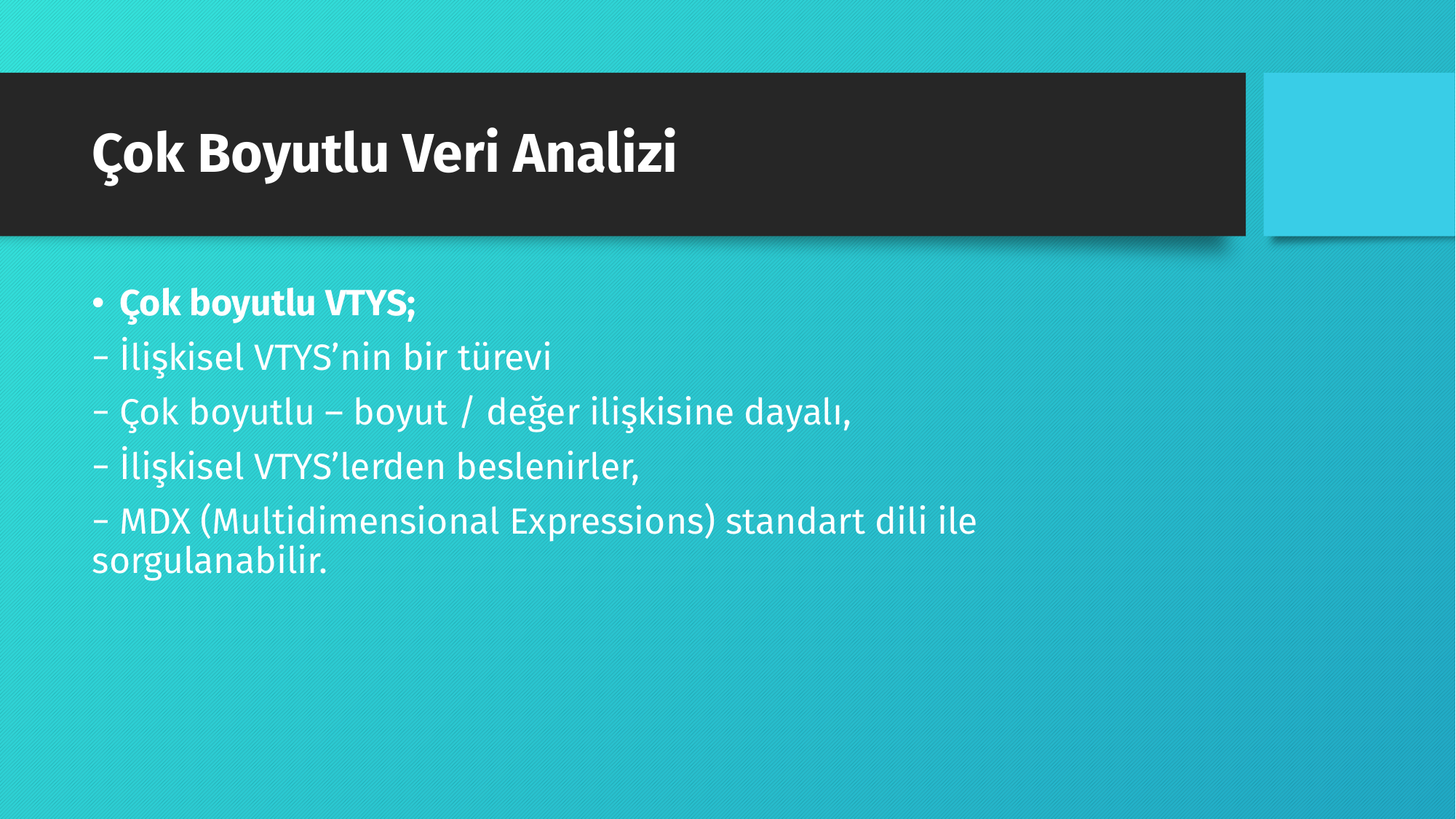

# Çok Boyutlu Veri Analizi
Çok boyutlu VTYS;
− İlişkisel VTYS’nin bir türevi
− Çok boyutlu – boyut / değer ilişkisine dayalı,
− İlişkisel VTYS’lerden beslenirler,
− MDX (Multidimensional Expressions) standart dili ile sorgulanabilir.